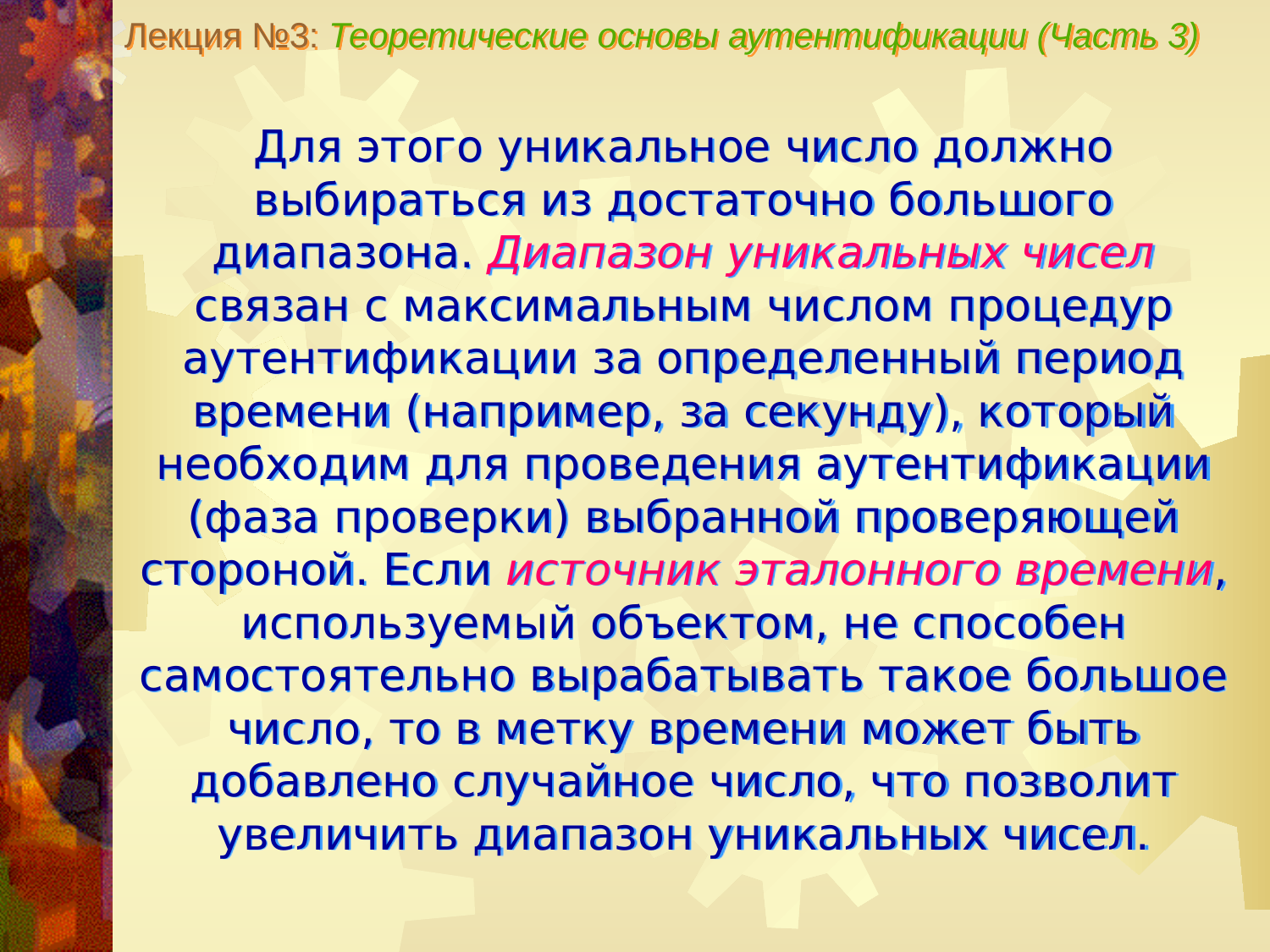

Лекция №3: Теоретические основы аутентификации (Часть 3)
Для этого уникальное число должно выбираться из достаточно большого диапазона. Диапазон уникальных чисел связан с максимальным числом процедур аутентификации за определенный период времени (например, за секунду), который необходим для проведения аутентификации (фаза проверки) выбранной проверяющей стороной. Если источник эталонного времени, используемый объектом, не способен самостоятельно вырабатывать такое большое число, то в метку времени может быть добавлено случайное число, что позволит увеличить диапазон уникальных чисел.